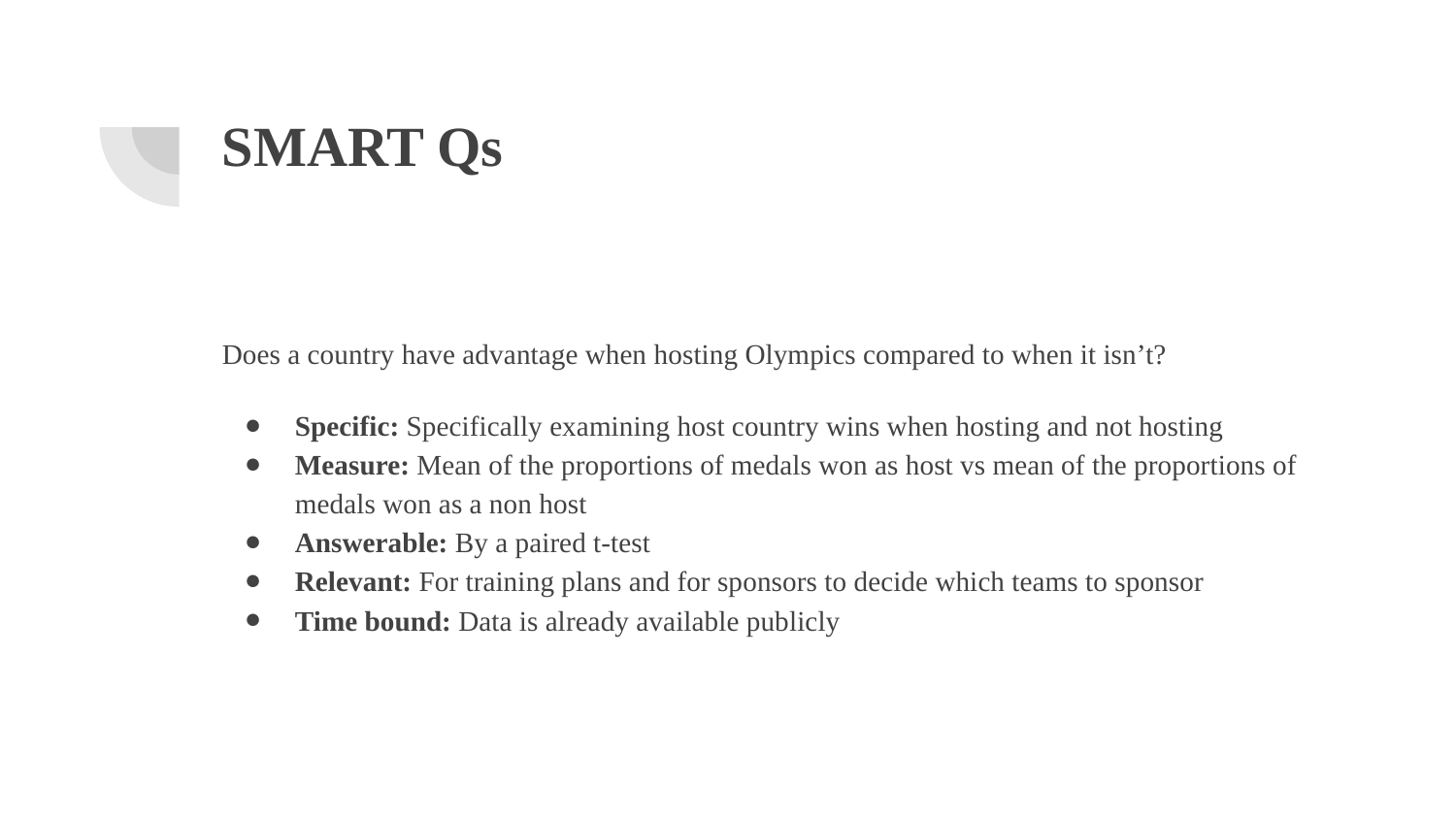

# SMART Qs
Does a country have advantage when hosting Olympics compared to when it isn’t?
Specific: Specifically examining host country wins when hosting and not hosting
Measure: Mean of the proportions of medals won as host vs mean of the proportions of medals won as a non host
Answerable: By a paired t-test
Relevant: For training plans and for sponsors to decide which teams to sponsor
Time bound: Data is already available publicly